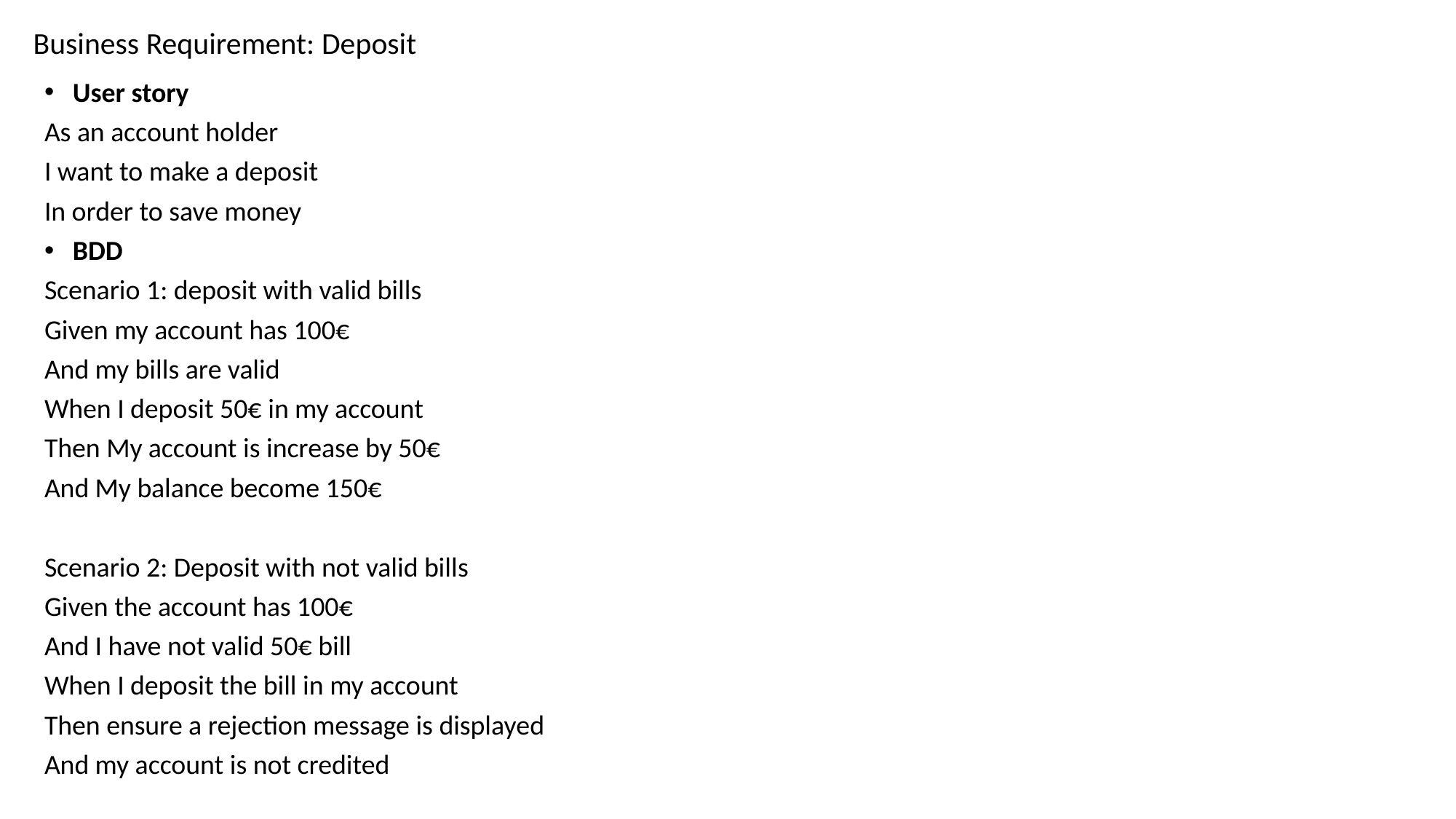

# Business Requirement: Deposit
User story
As an account holder
I want to make a deposit
In order to save money
BDD
Scenario 1: deposit with valid bills
Given my account has 100€
And my bills are valid
When I deposit 50€ in my account
Then My account is increase by 50€
And My balance become 150€

Scenario 2: Deposit with not valid bills
Given the account has 100€
And I have not valid 50€ bill
When I deposit the bill in my account
Then ensure a rejection message is displayed
And my account is not credited